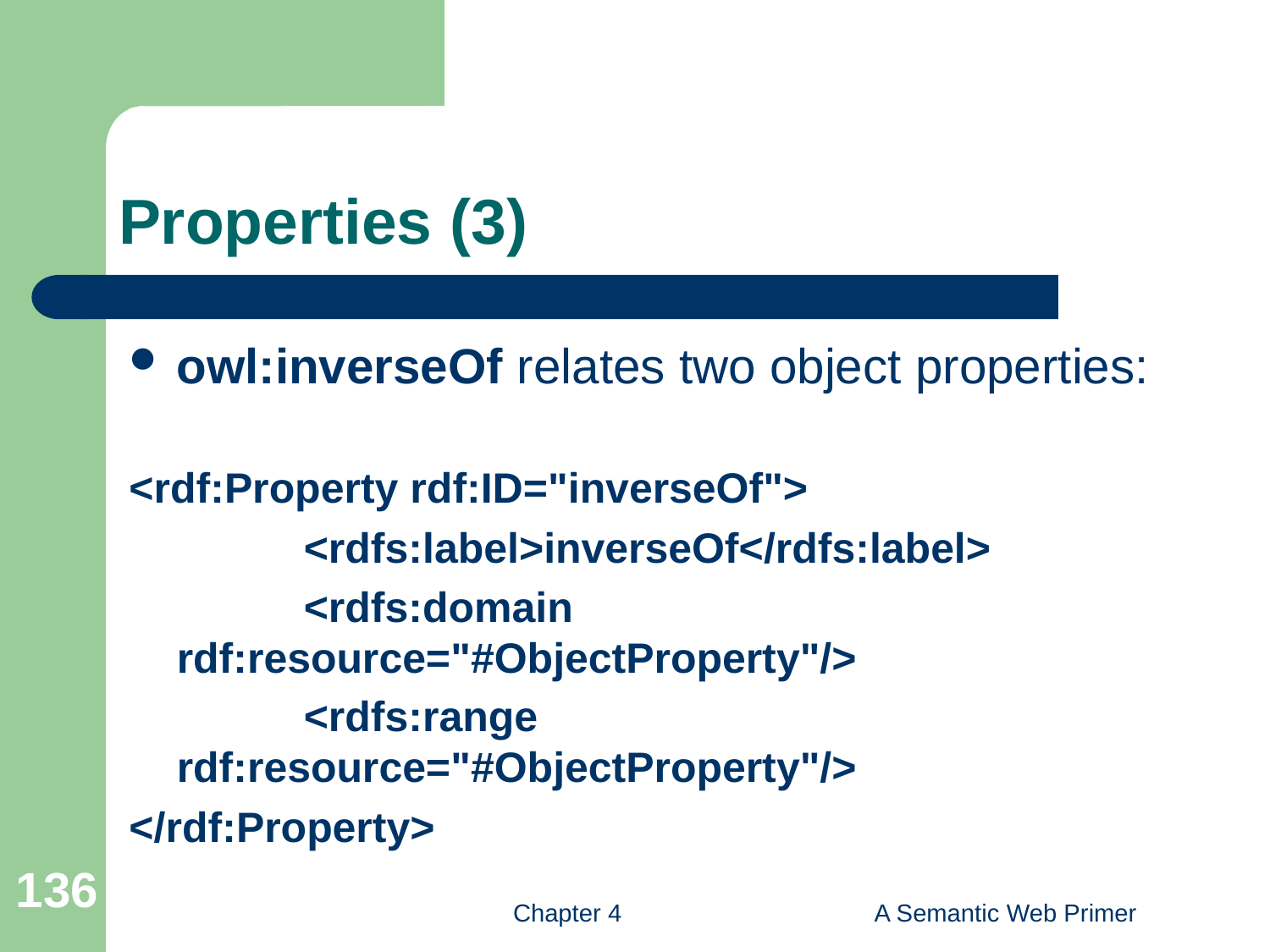

# Properties (3)
owl:inverseOf relates two object properties:

<rdf:Property rdf:ID="inverseOf">
		<rdfs:label>inverseOf</rdfs:label>
		<rdfs:domain rdf:resource="#ObjectProperty"/>
		<rdfs:range rdf:resource="#ObjectProperty"/>
</rdf:Property>
136
Chapter 4
A Semantic Web Primer